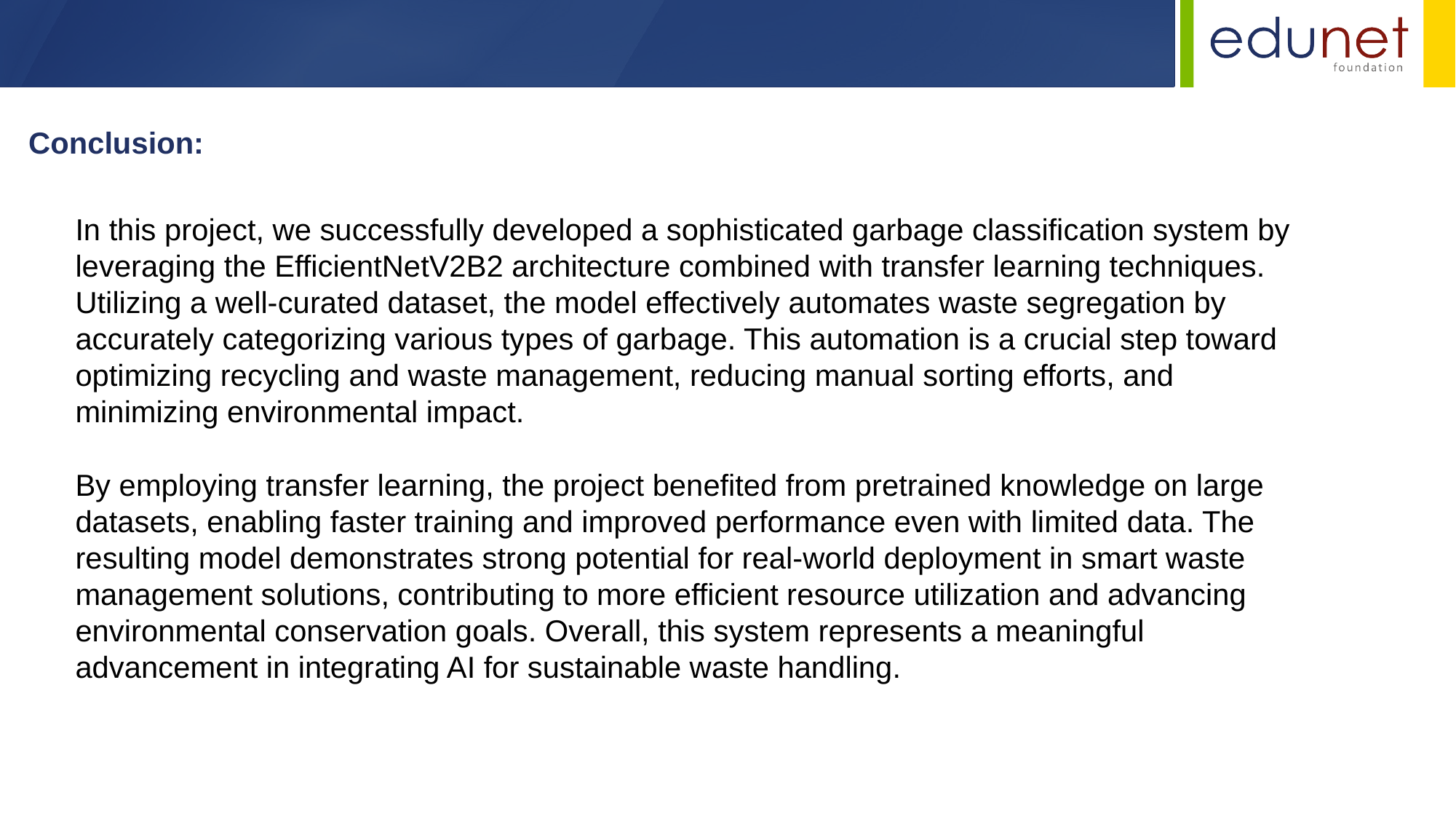

Conclusion:
In this project, we successfully developed a sophisticated garbage classification system by leveraging the EfficientNetV2B2 architecture combined with transfer learning techniques. Utilizing a well-curated dataset, the model effectively automates waste segregation by accurately categorizing various types of garbage. This automation is a crucial step toward optimizing recycling and waste management, reducing manual sorting efforts, and minimizing environmental impact.

By employing transfer learning, the project benefited from pretrained knowledge on large datasets, enabling faster training and improved performance even with limited data. The resulting model demonstrates strong potential for real-world deployment in smart waste management solutions, contributing to more efficient resource utilization and advancing environmental conservation goals. Overall, this system represents a meaningful advancement in integrating AI for sustainable waste handling.